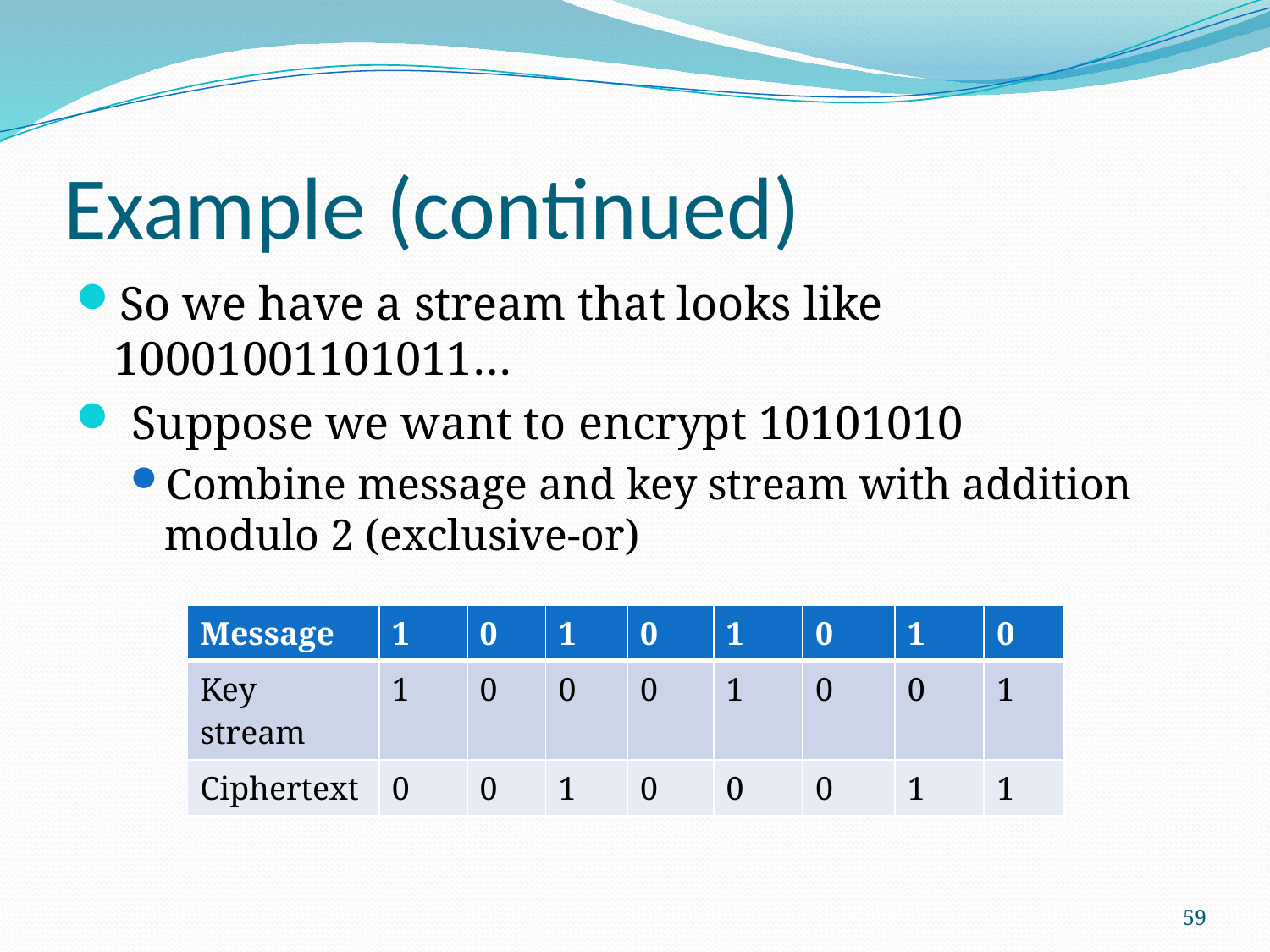

# Example (continued)
So we have a stream that looks like 10001001101011…
 Suppose we want to encrypt 10101010
Combine message and key stream with addition modulo 2 (exclusive-or)

| Message | 1 | 0 | 1 | 0 | 1 | 0 | 1 | 0 |
| --- | --- | --- | --- | --- | --- | --- | --- | --- |
| Key stream | 1 | 0 | 0 | 0 | 1 | 0 | 0 | 1 |
| Ciphertext | 0 | 0 | 1 | 0 | 0 | 0 | 1 | 1 |
59